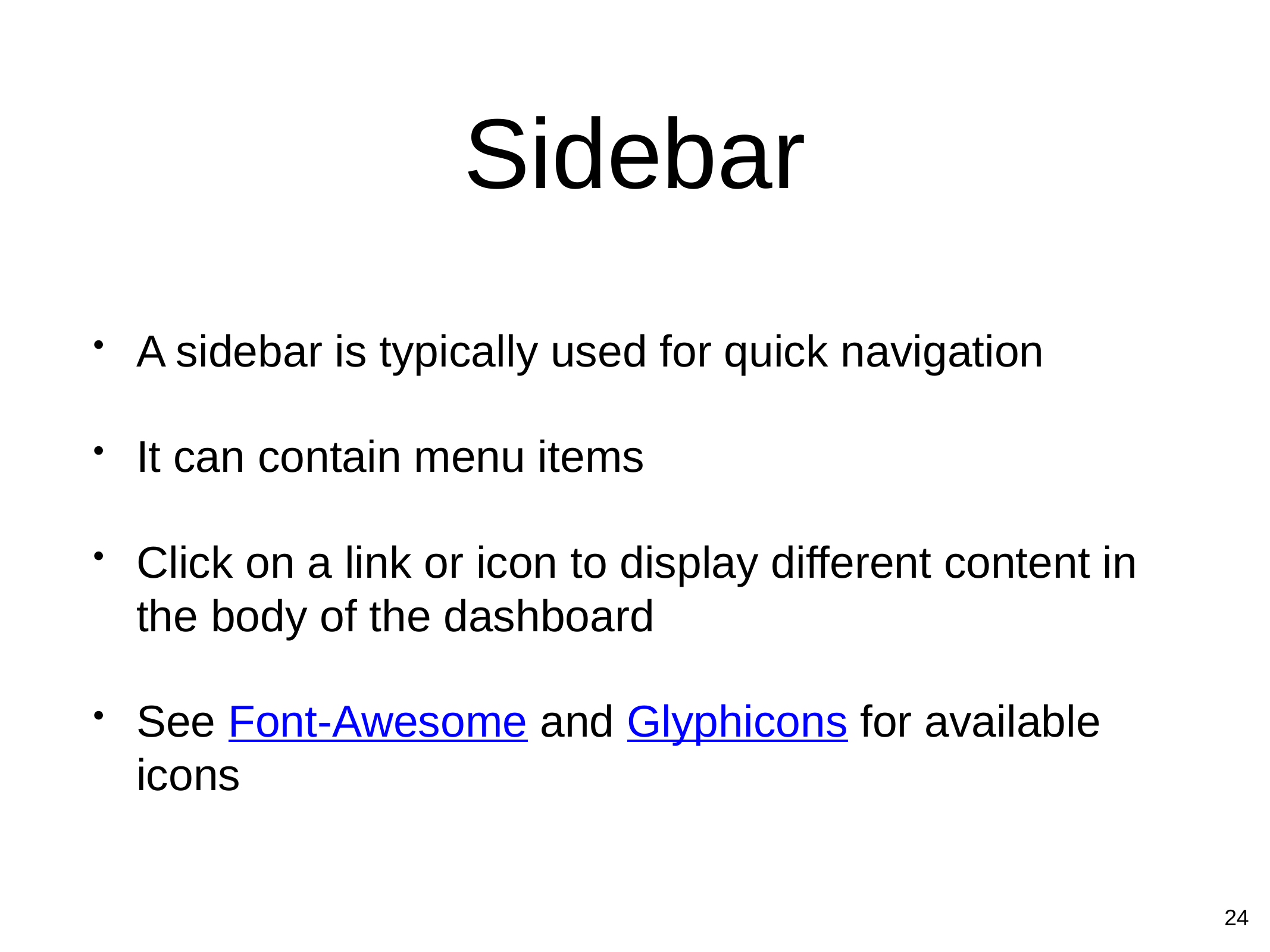

# Sidebar
A sidebar is typically used for quick navigation
It can contain menu items
Click on a link or icon to display different content in the body of the dashboard
See Font-Awesome and Glyphicons for available icons
24